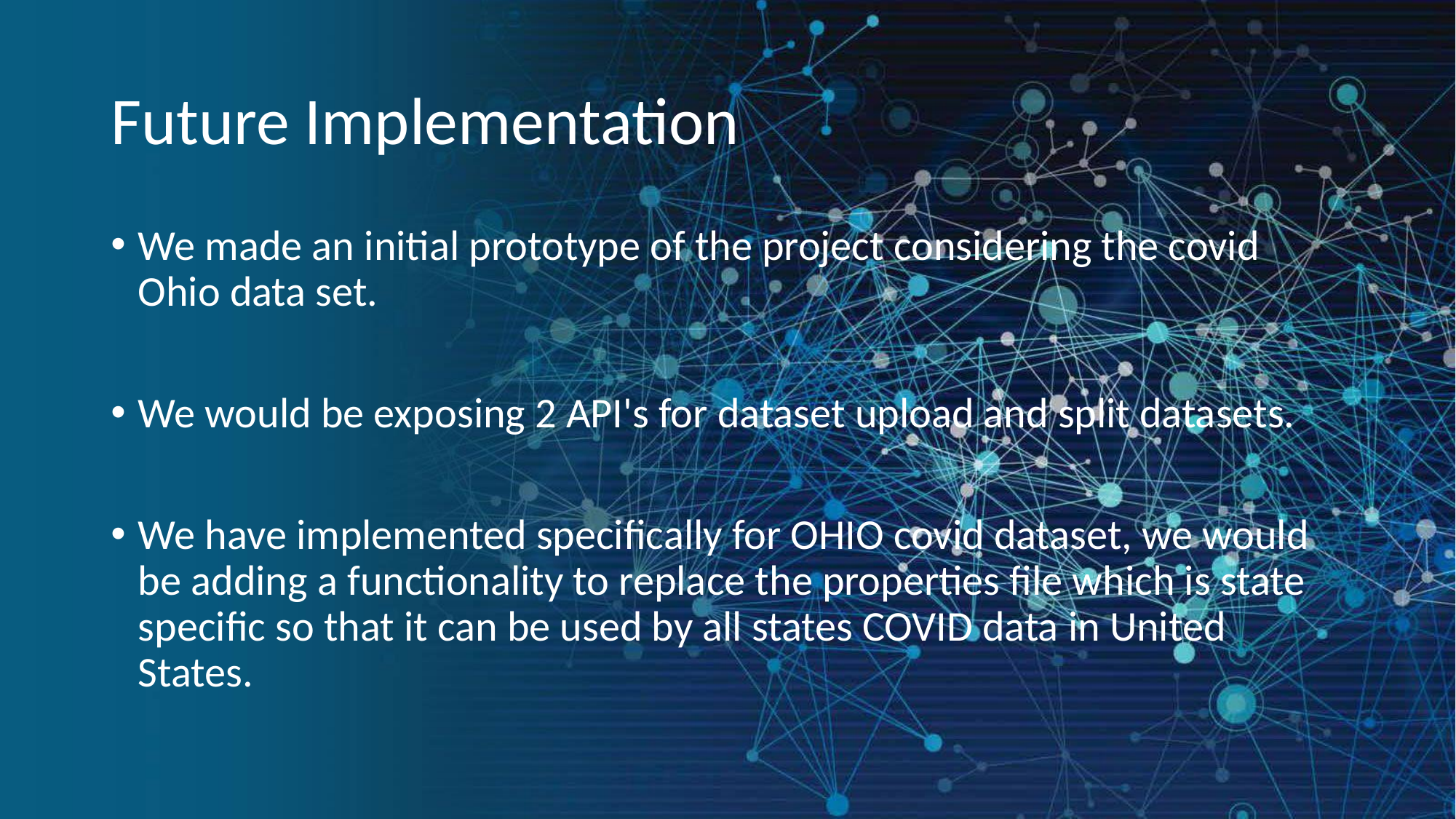

# Future Implementation
We made an initial prototype of the project considering the covid Ohio data set.

We would be exposing 2 API's for dataset upload and split datasets.

We have implemented specifically for OHIO covid dataset, we would be adding a functionality to replace the properties file which is state specific so that it can be used by all states COVID data in United States.